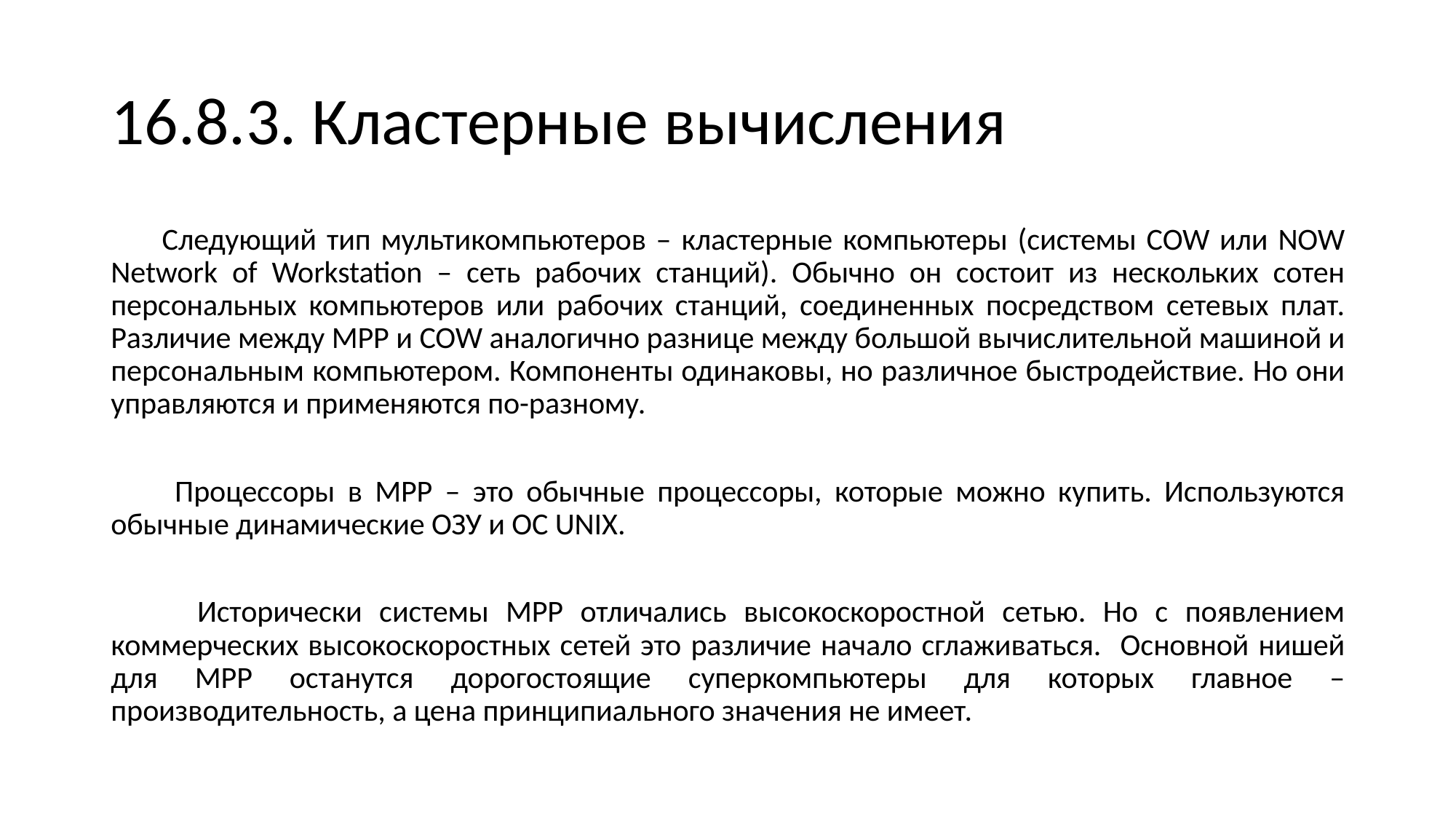

# 16.8.3. Кластерные вычисления
     Следующий тип мультикомпьютеров – кластерные компьютеры (системы COW или NOW Network of Workstation – сеть рабочих станций). Обычно он состоит из нескольких сотен персональных компьютеров или рабочих станций, соединенных посредством сетевых плат. Различие между MPP и COW аналогично разнице между большой вычислительной машиной и персональным компьютером. Компоненты одинаковы, но различное быстродействие. Но они управляются и применяются по-разному.

     Процессоры в МРР – это обычные процессоры, которые можно купить. Используются обычные динамические ОЗУ и ОС UNIX.

     Исторически системы МРР отличались высокоскоростной сетью. Но с появлением коммерческих высокоскоростных сетей это различие начало сглаживаться.  Основной нишей для МРР останутся дорогостоящие суперкомпьютеры для которых главное – производительность, а цена принципиального значения не имеет.